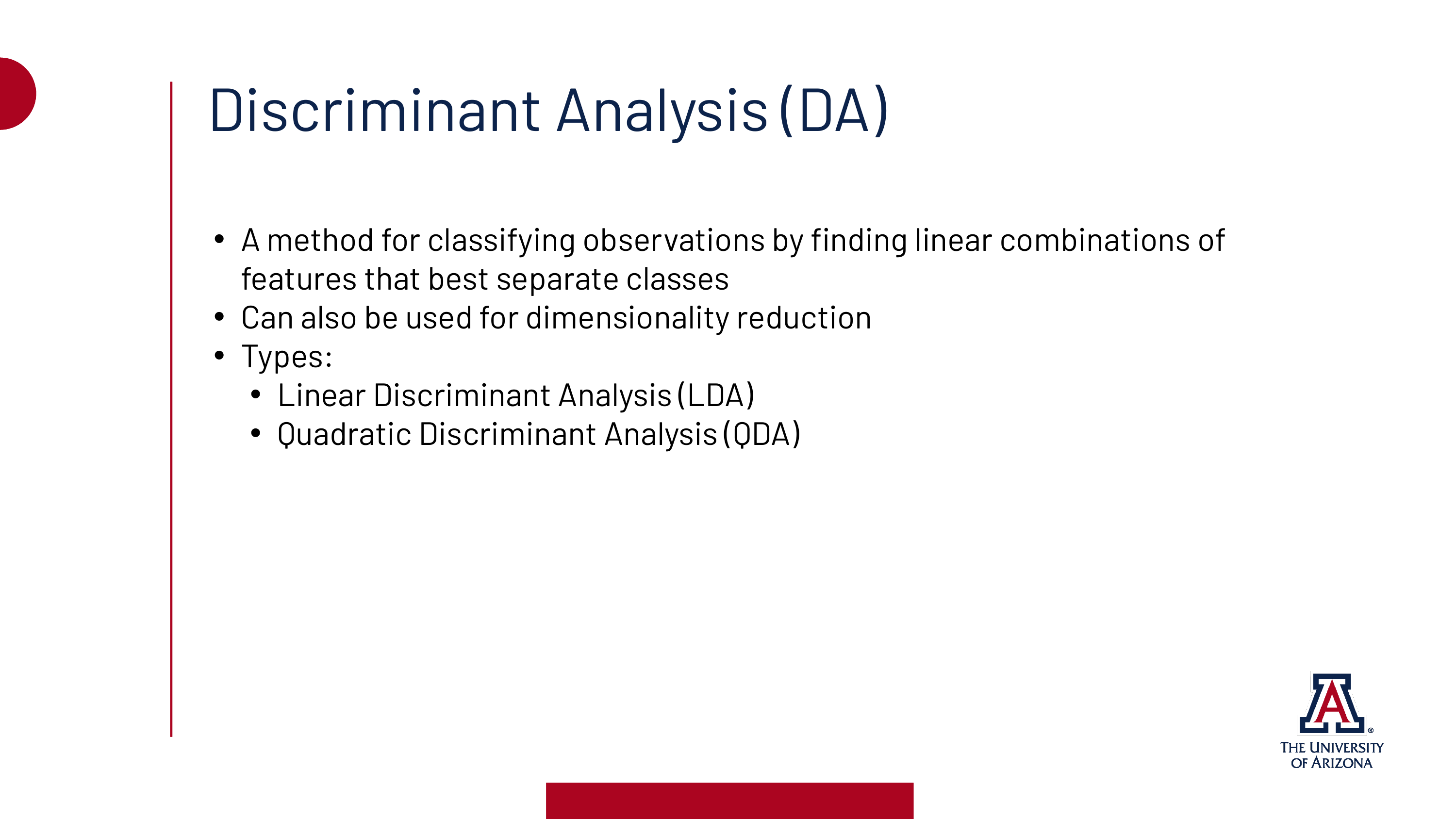

Discriminant Analysis (DA)
A method for classifying observations by finding linear combinations of features that best separate classes
Can also be used for dimensionality reduction
Types:
Linear Discriminant Analysis (LDA)
Quadratic Discriminant Analysis (QDA)